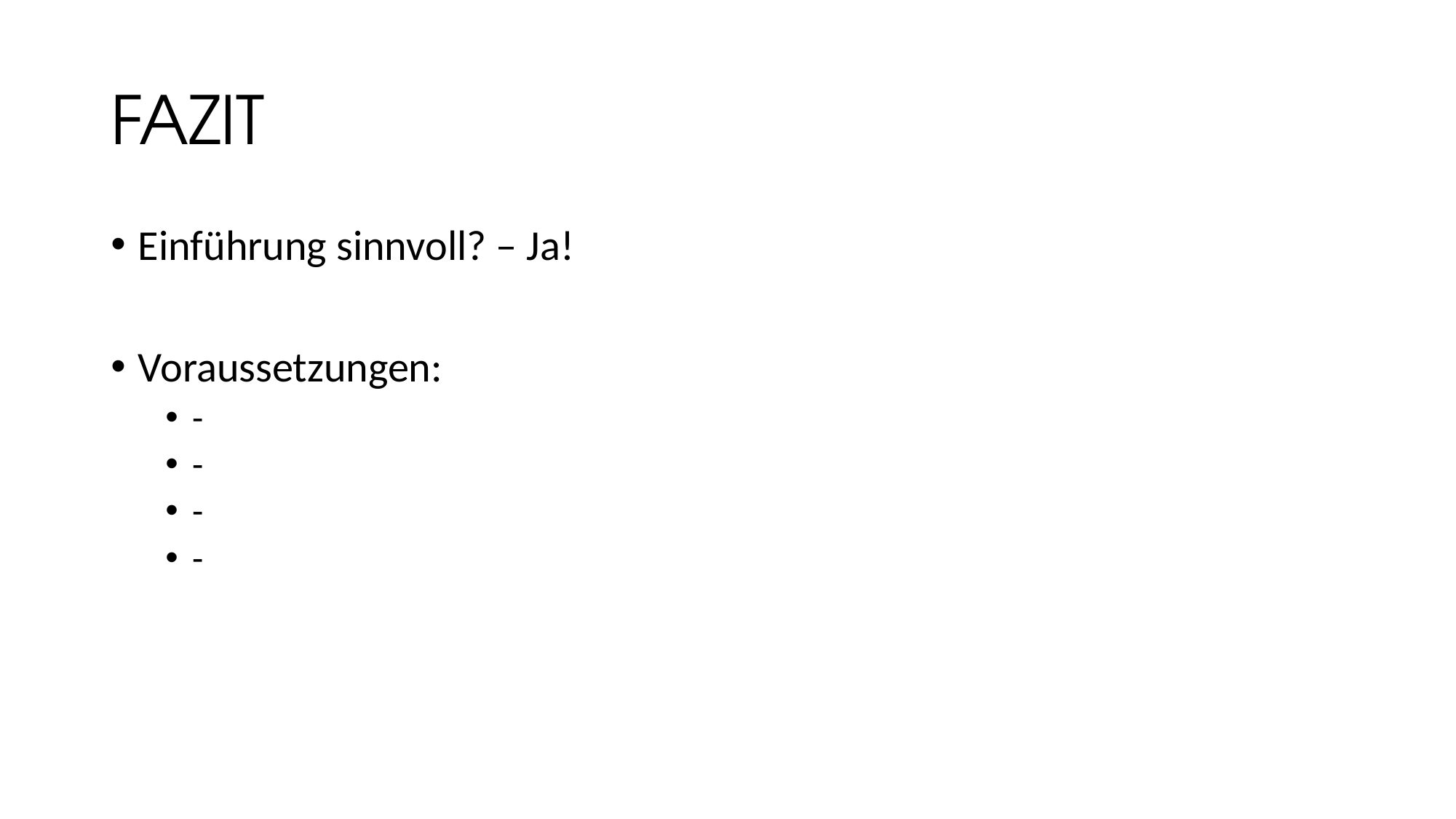

# FAZIT
Einführung sinnvoll? – Ja!

Voraussetzungen:
-
-
-
-